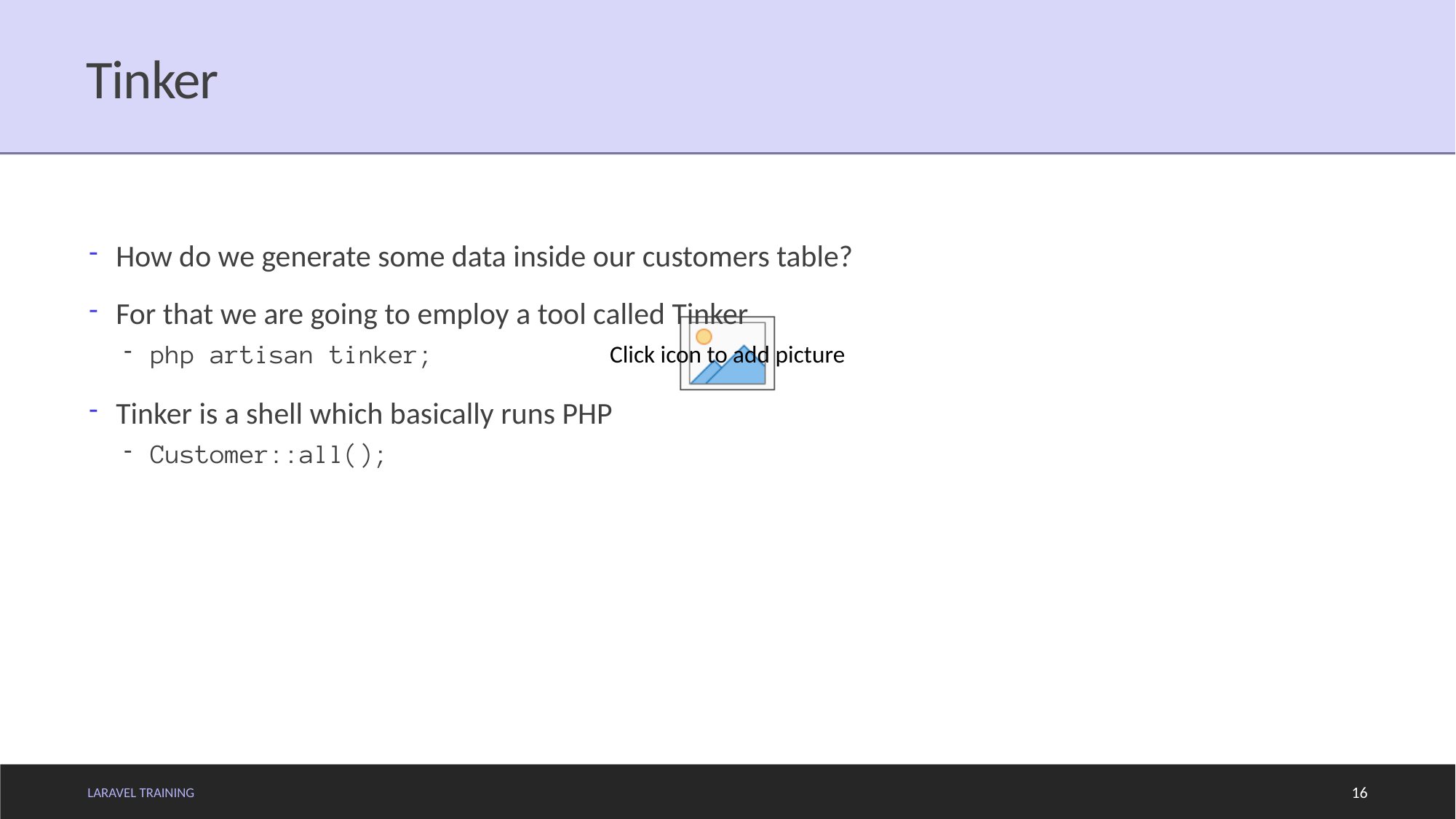

# Tinker

How do we generate some data inside our customers table?
For that we are going to employ a tool called Tinker
php artisan tinker;
Tinker is a shell which basically runs PHP
Customer::all();
LARAVEL TRAINING
16